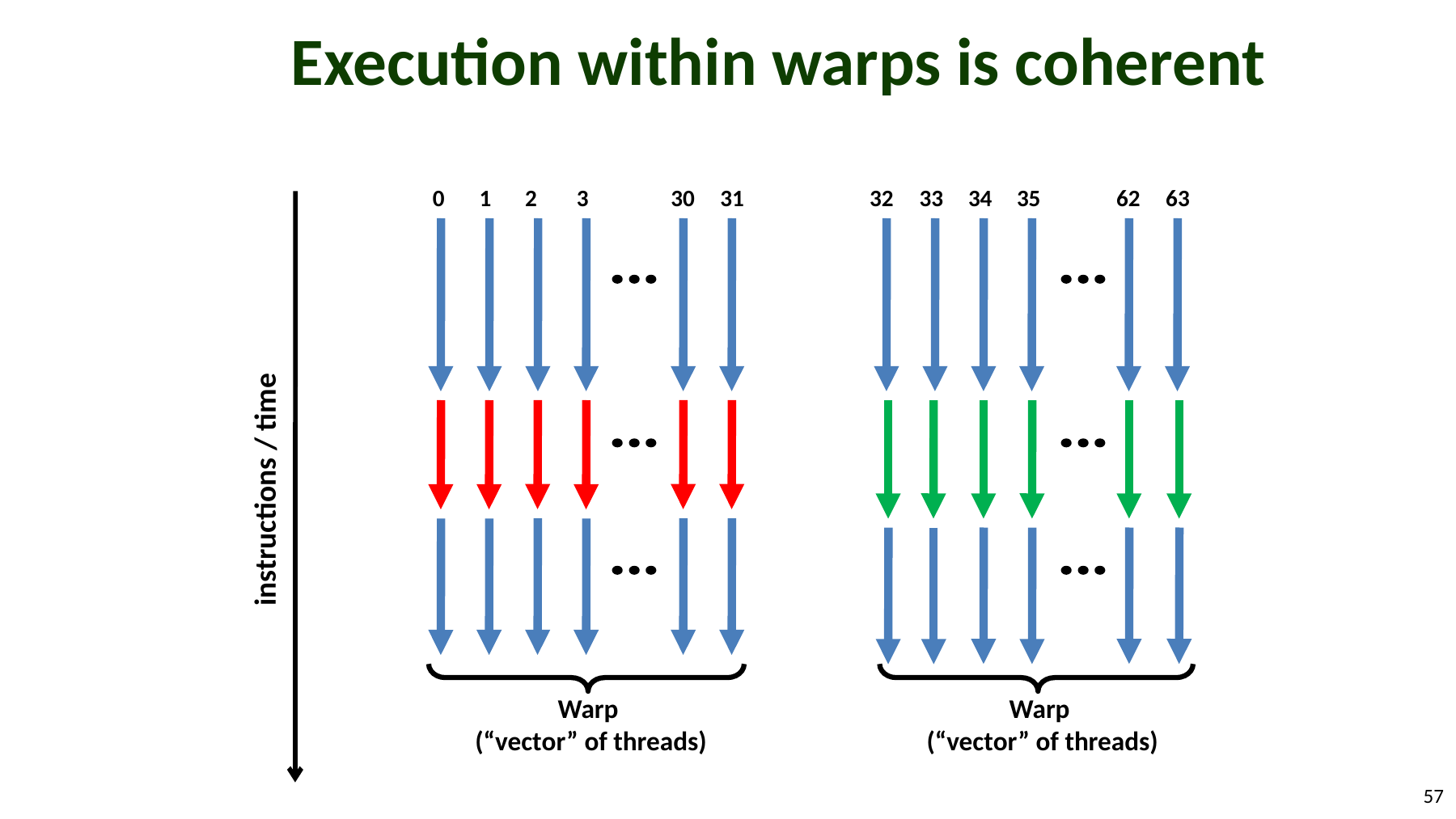

# Execution within warps is coherent
0
1
2
3
30
31
32
33
34
35
62
63

instructions / time

Warp
(“vector” of threads)
Warp
(“vector” of threads)
57
© 2012, NVIDIA